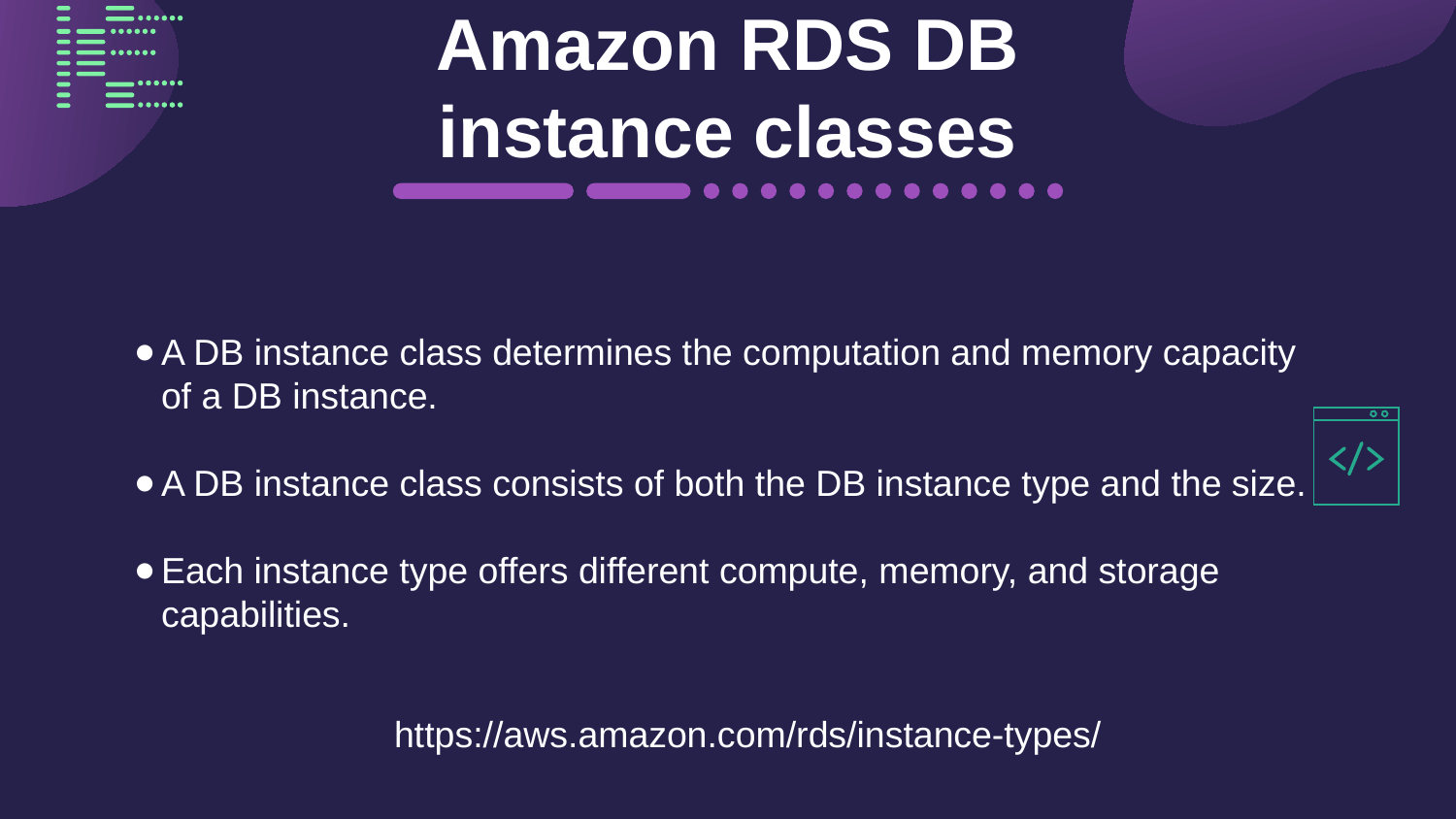

# Amazon RDS DB instance classes

A DB instance class determines the computation and memory capacity of a DB instance.

A DB instance class consists of both the DB instance type and the size.

Each instance type offers different compute, memory, and storage capabilities.
https://aws.amazon.com/rds/instance-types/